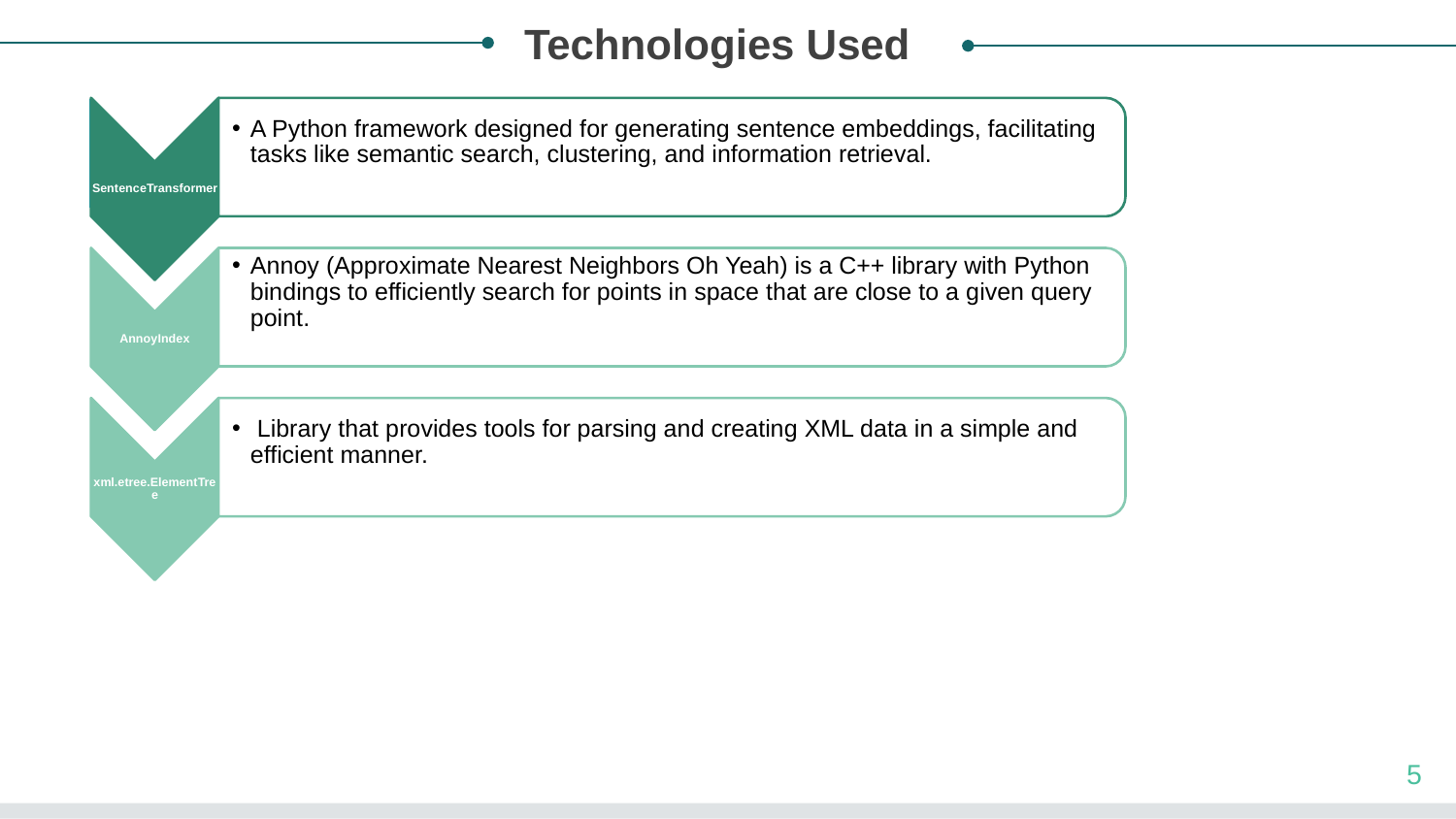

Technologies Used
SentenceTransformer
A Python framework designed for generating sentence embeddings, facilitating tasks like semantic search, clustering, and information retrieval.

AnnoyIndex
Annoy (Approximate Nearest Neighbors Oh Yeah) is a C++ library with Python bindings to efficiently search for points in space that are close to a given query point.

xml.etree.ElementTree
 Library that provides tools for parsing and creating XML data in a simple and efficient manner.

5